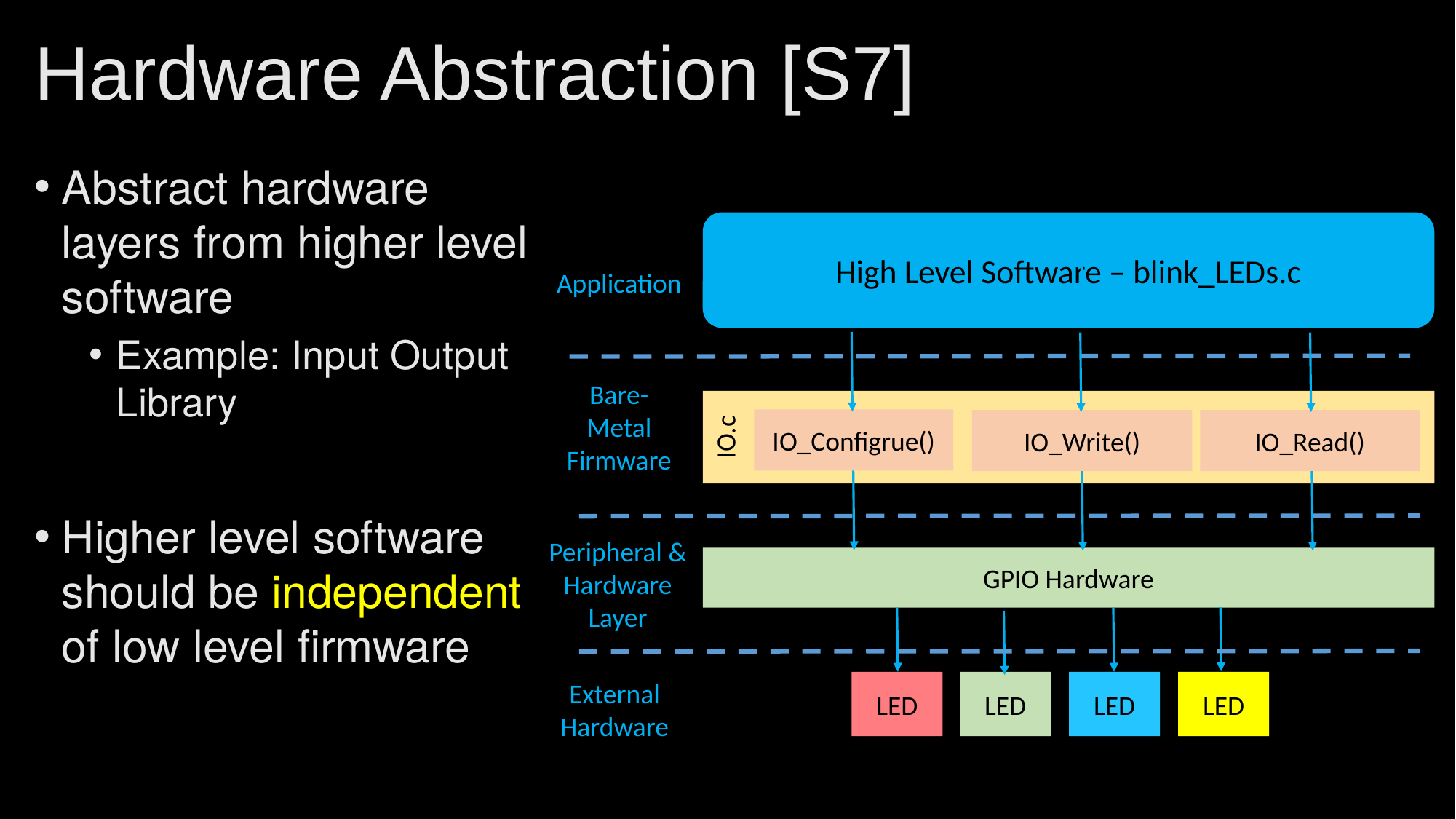

# Hardware Abstraction [S7]
Abstract hardware layers from higher level software
Example: Input Output Library

Higher level software should be independent of low level firmware
High Level Software – blink_LEDs.c
Application
Bare-Metal
Firmware
IO.c
IO_Configrue()
IO_Write()
IO_Read()
Peripheral & Hardware Layer
GPIO Hardware
External Hardware
LED
LED
LED
LED